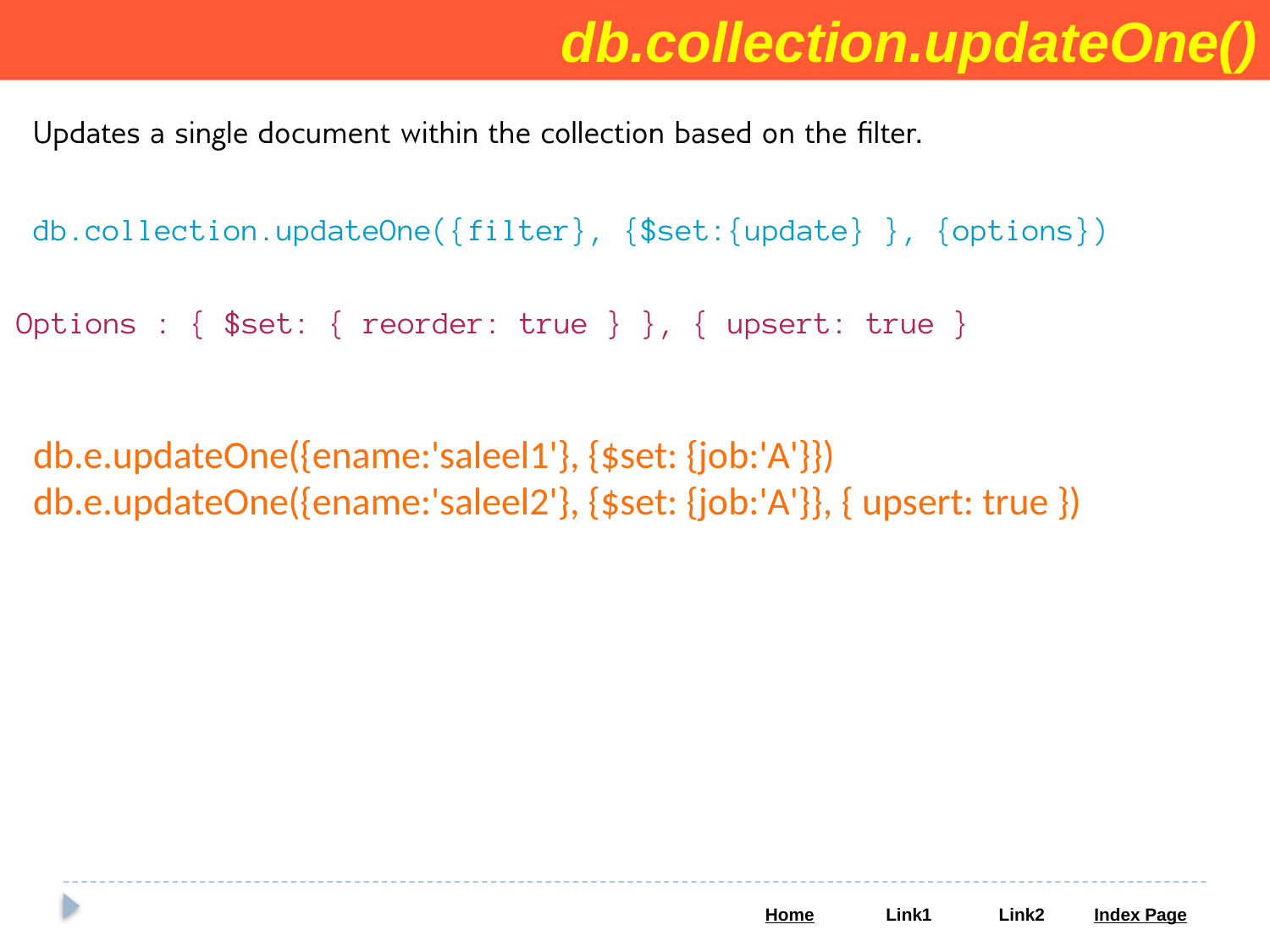

db.collection.updateOne()
Updates a single document within the collection based on the filter.
db.collection.updateOne({filter}, {$set:{update} }, {options})
Options : { $set: { reorder: true } }, { upsert: true }
db.e.updateOne({ename:'saleel1'}, {$set: {job:'A'}})
db.e.updateOne({ename:'saleel2'}, {$set: {job:'A'}}, { upsert: true })